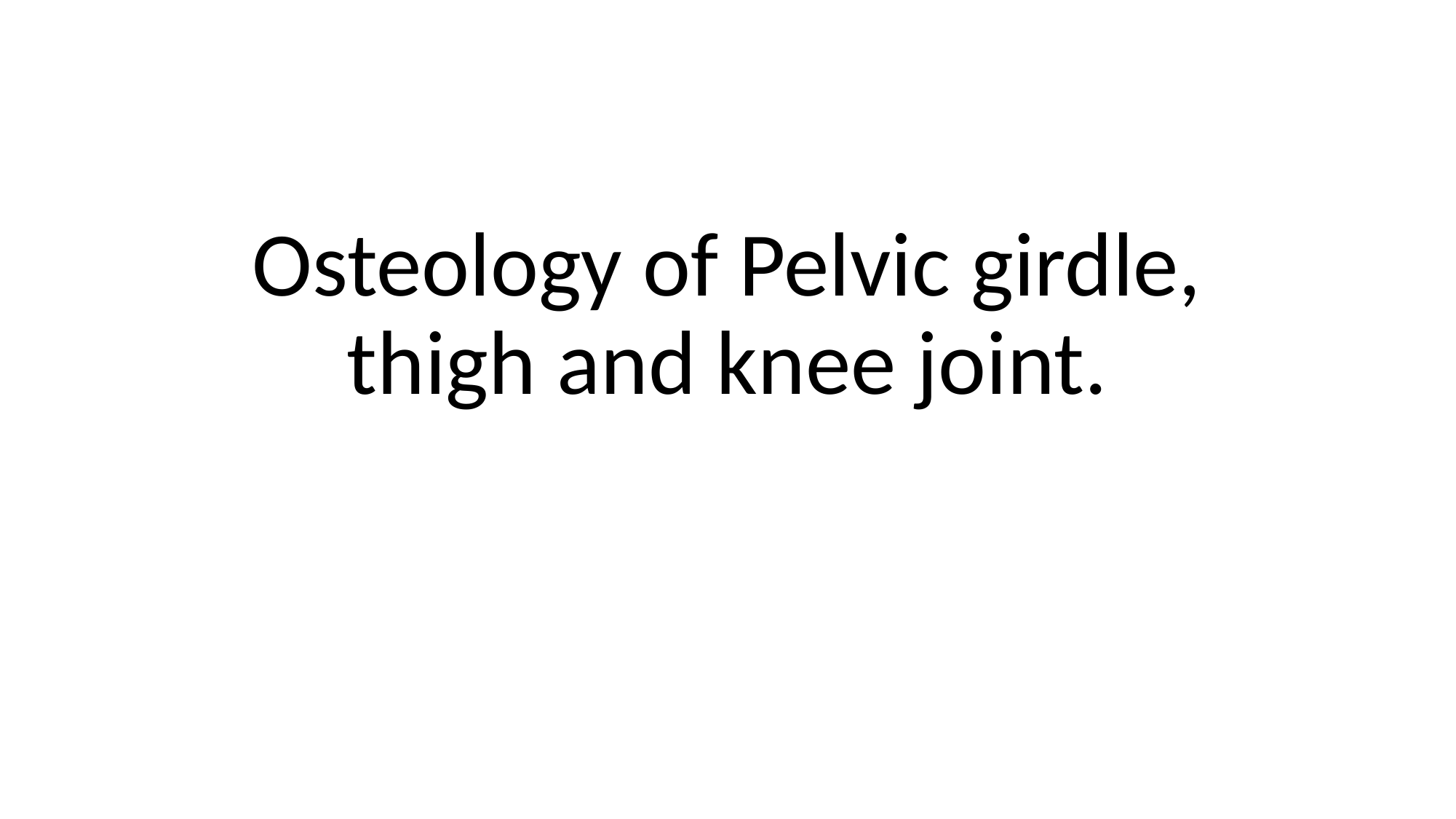

# Osteology of Pelvic girdle, thigh and knee joint.